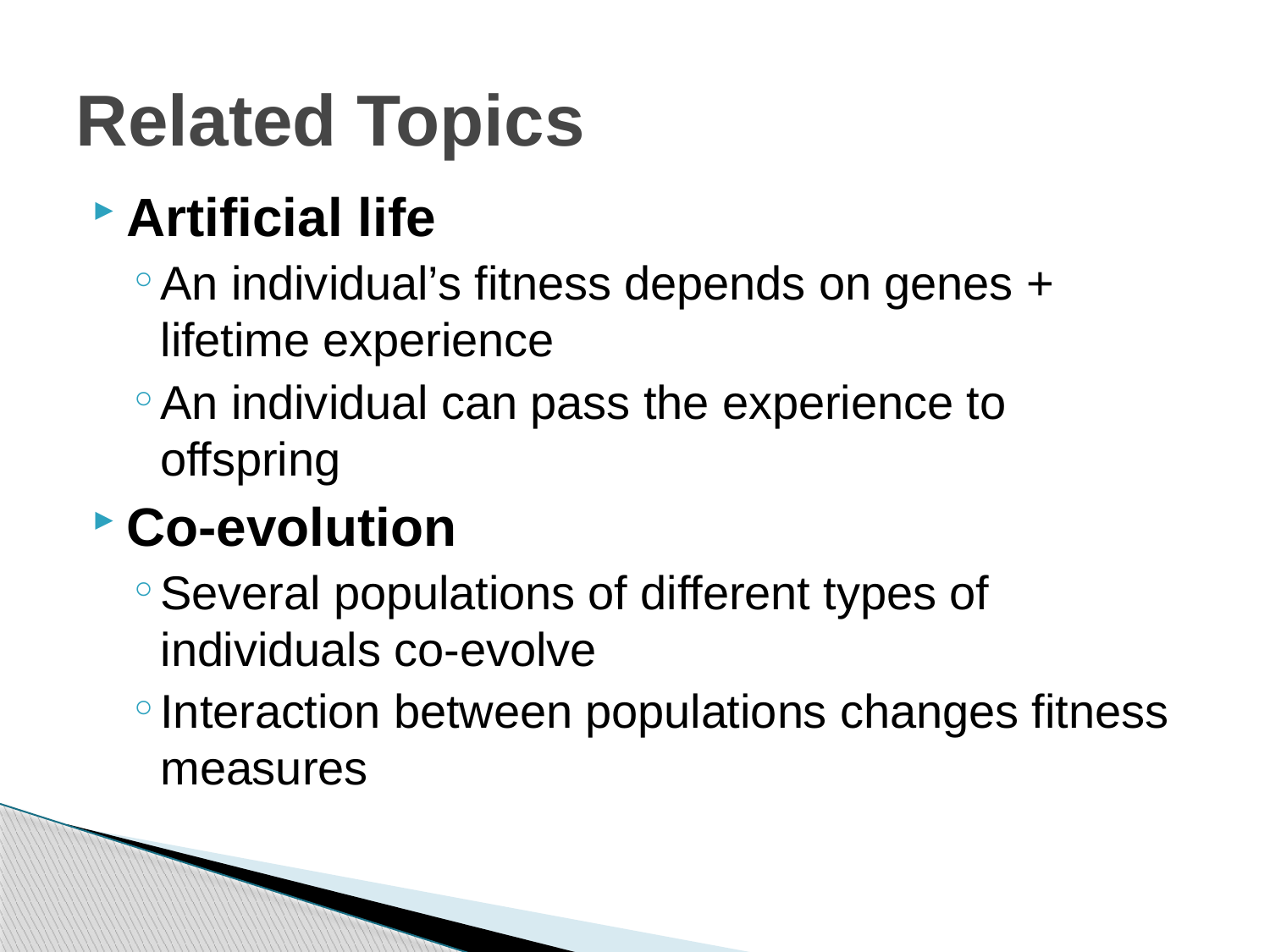

# Related Topics
Artificial life
An individual’s fitness depends on genes + lifetime experience
An individual can pass the experience to offspring
Co-evolution
Several populations of different types of individuals co-evolve
Interaction between populations changes fitness measures